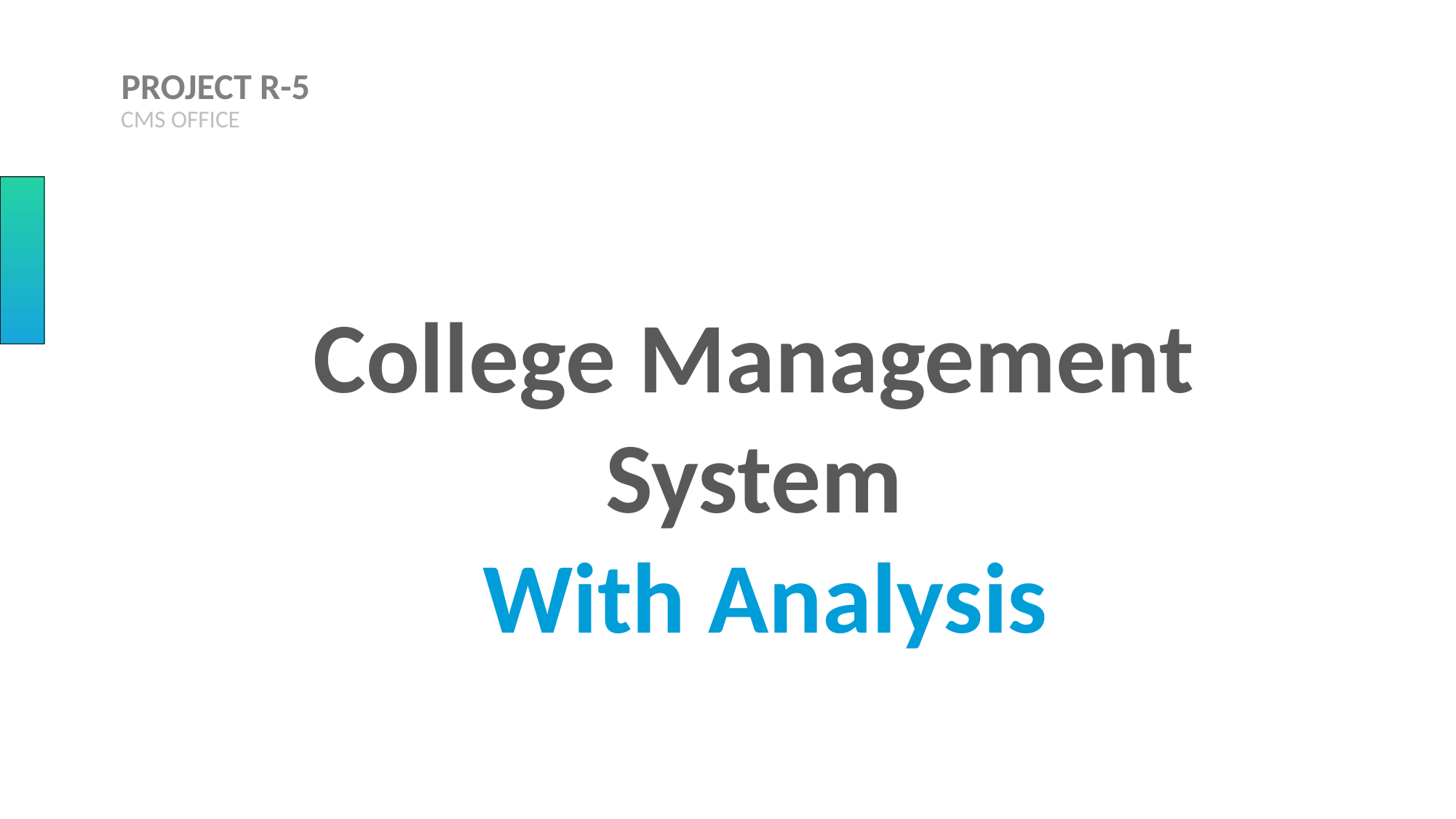

PROJECT R-5
CMS OFFICE

College Management System
 With Analysis